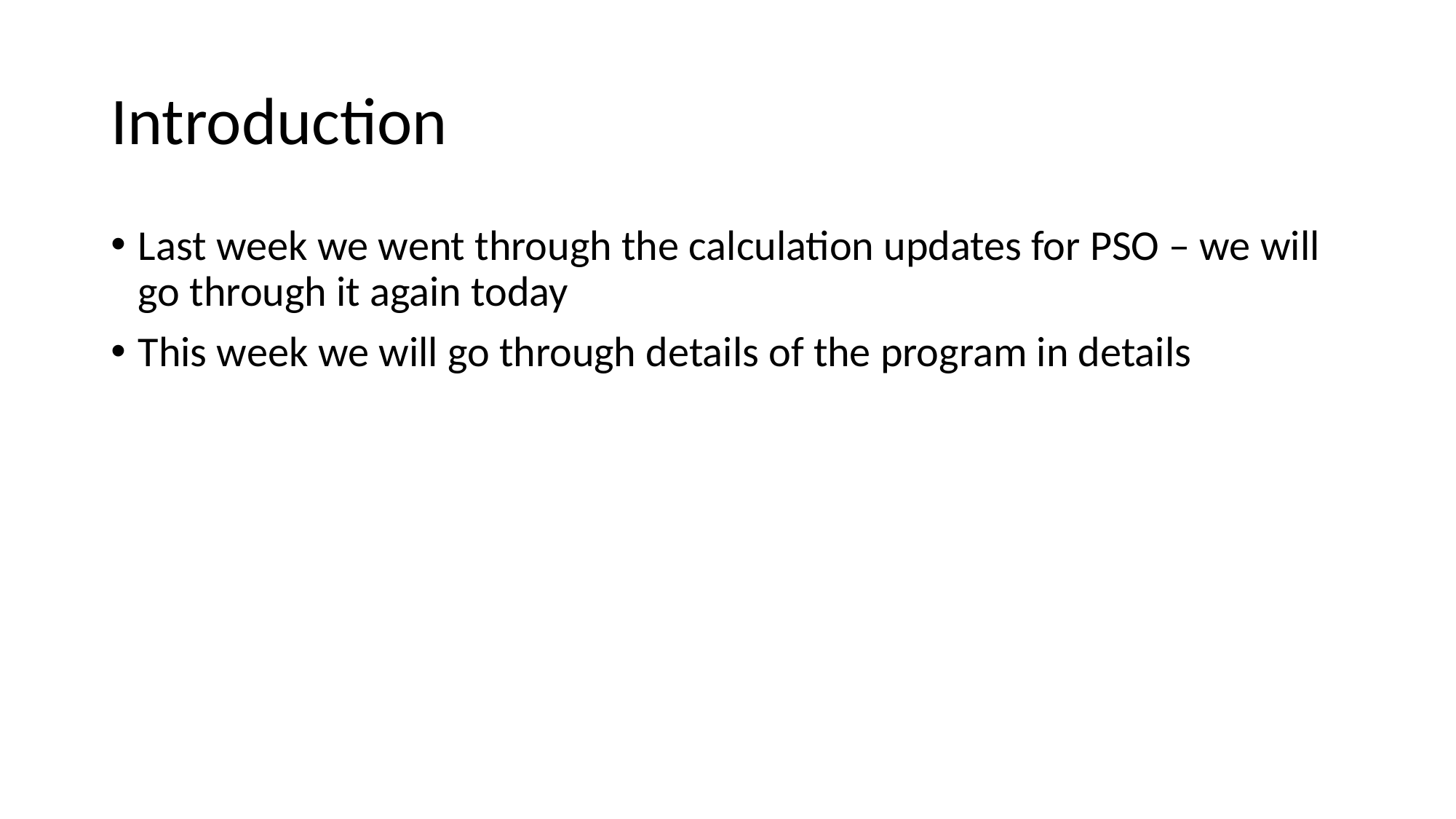

# Introduction
Last week we went through the calculation updates for PSO – we will go through it again today
This week we will go through details of the program in details